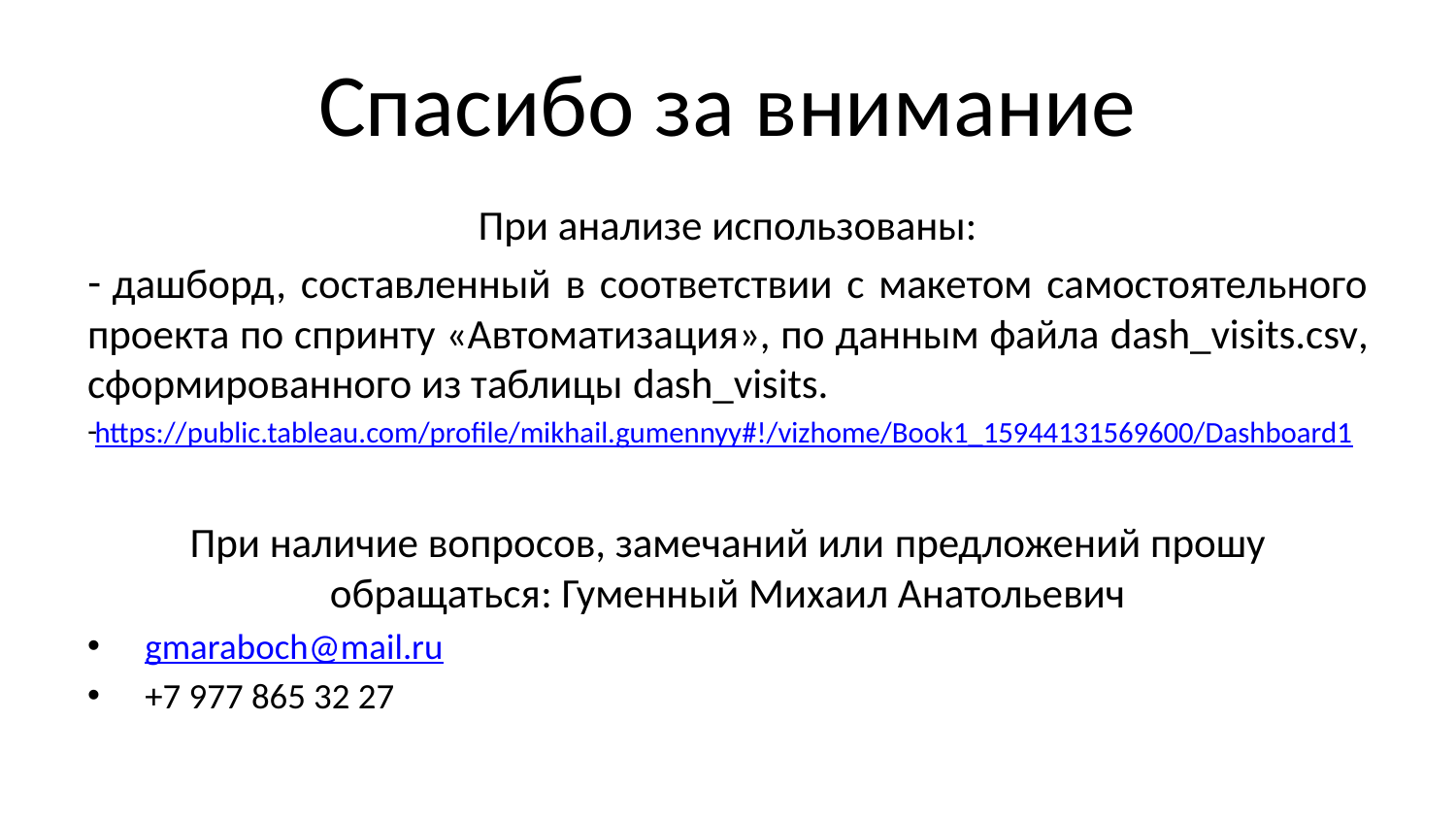

# Спасибо за внимание
При анализе использованы:
 дашборд, составленный в соответствии с макетом самостоятельного проекта по спринту «Автоматизация», по данным файла dash_visits.csv, сформированного из таблицы dash_visits.
https://public.tableau.com/profile/mikhail.gumennyy#!/vizhome/Book1_15944131569600/Dashboard1

При наличие вопросов, замечаний или предложений прошу обращаться: Гуменный Михаил Анатольевич
gmaraboch@mail.ru
+7 977 865 32 27